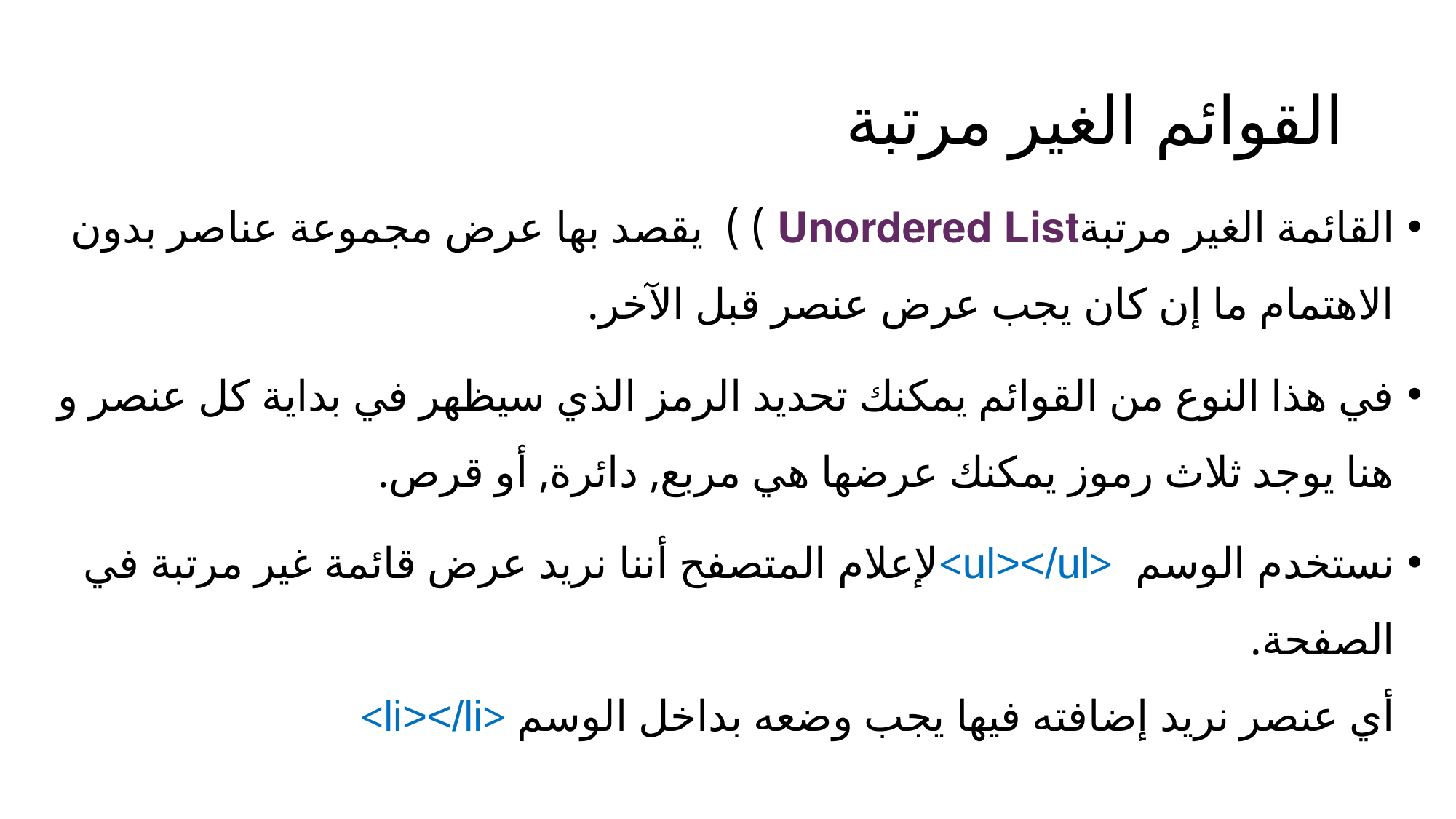

# القوائم الغير مرتبة
القائمة الغير مرتبةUnordered List ) )  يقصد بها عرض مجموعة عناصر بدون الاهتمام ما إن كان يجب عرض عنصر قبل الآخر.
في هذا النوع من القوائم يمكنك تحديد الرمز الذي سيظهر في بداية كل عنصر و هنا يوجد ثلاث رموز يمكنك عرضها هي مربع, دائرة, أو قرص.
نستخدم الوسم  <ul></ul>لإعلام المتصفح أننا نريد عرض قائمة غير مرتبة في الصفحة.
أي عنصر نريد إضافته فيها يجب وضعه بداخل الوسم <li></li>